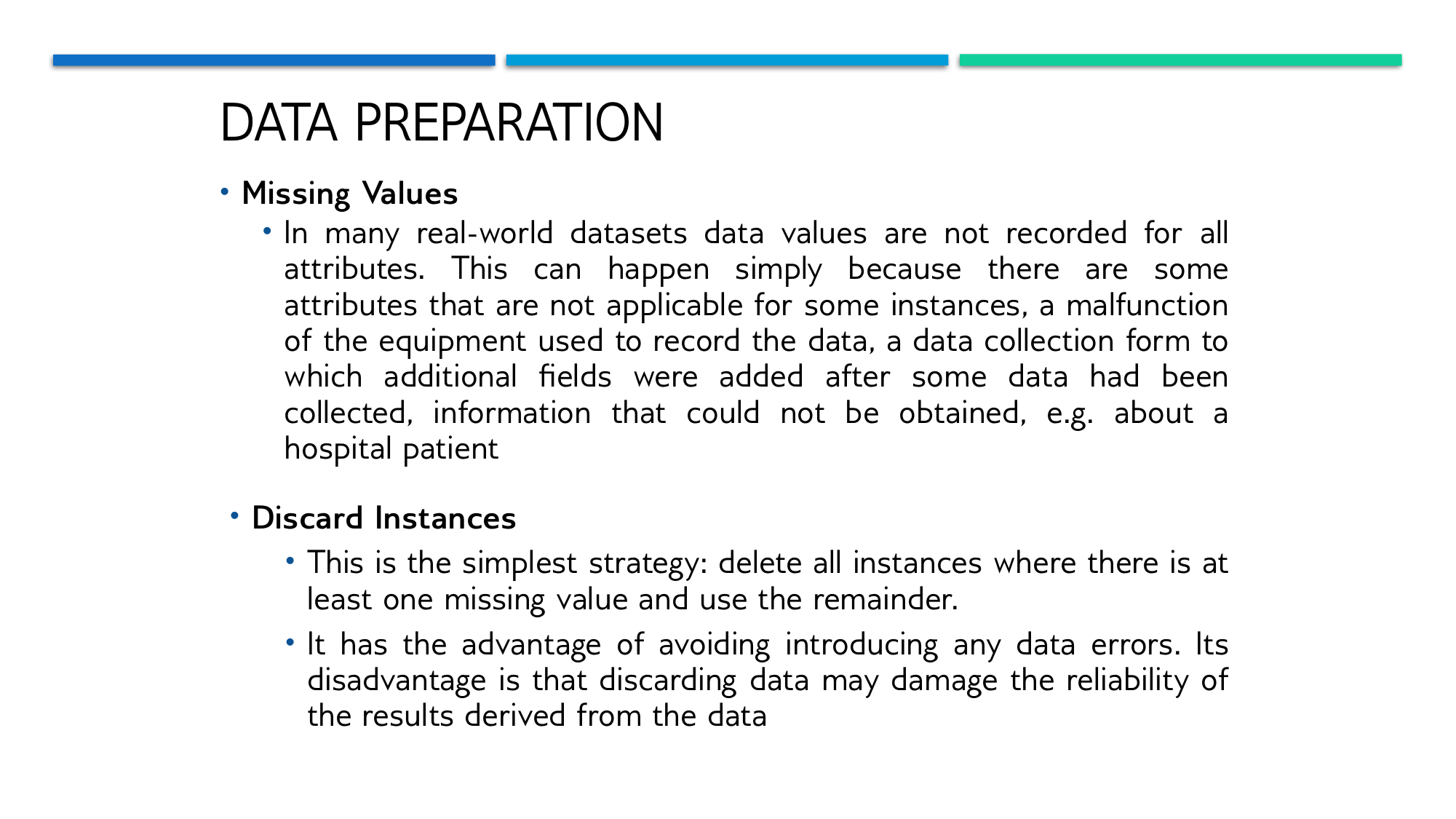

Data Preparation
Missing Values
In many real-world datasets data values are not recorded for all attributes. This can happen simply because there are some attributes that are not applicable for some instances, a malfunction of the equipment used to record the data, a data collection form to which additional fields were added after some data had been collected, information that could not be obtained, e.g. about a hospital patient
Discard Instances
This is the simplest strategy: delete all instances where there is at least one missing value and use the remainder.
It has the advantage of avoiding introducing any data errors. Its disadvantage is that discarding data may damage the reliability of the results derived from the data